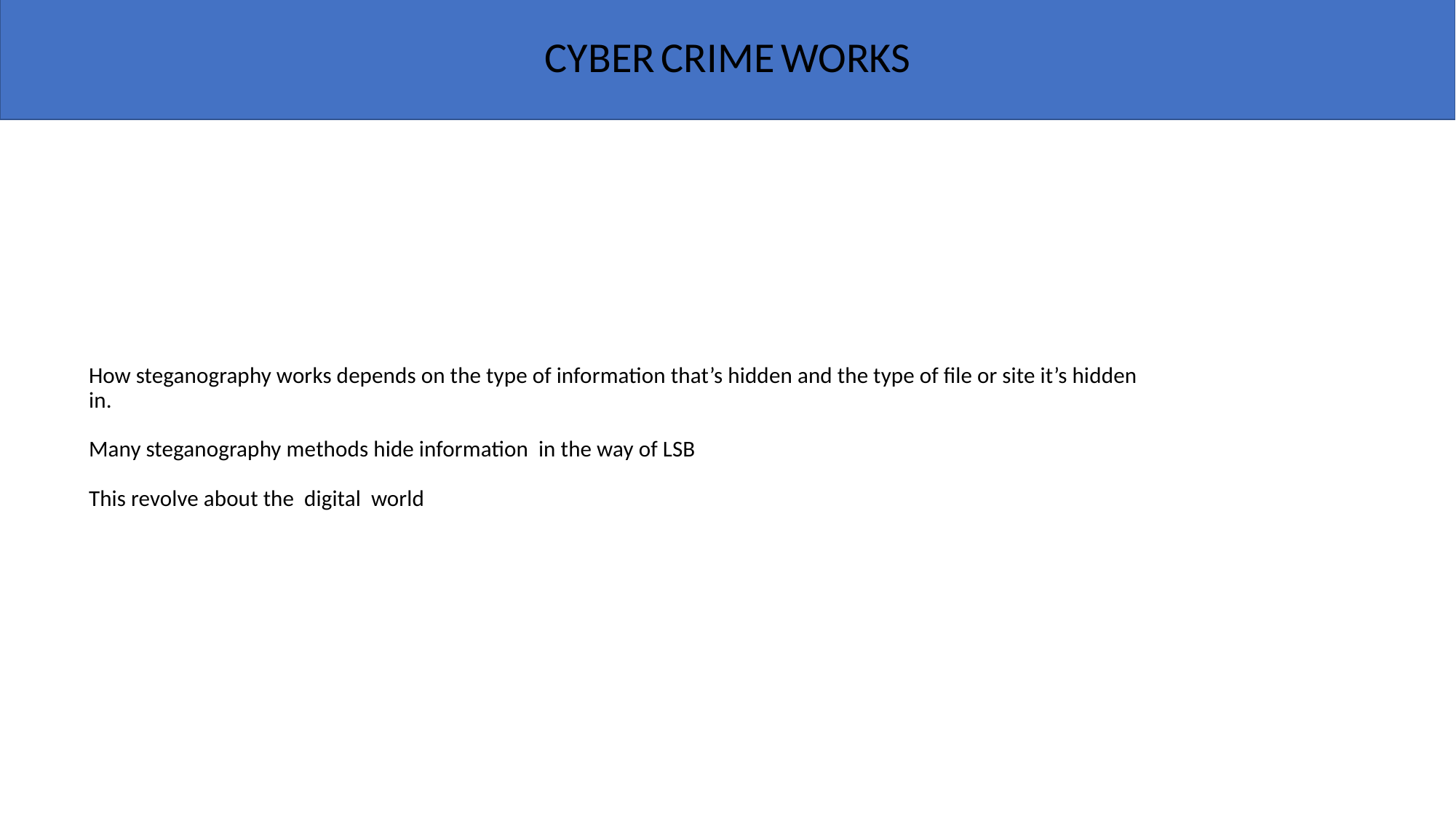

CYBER CRIME WORKS
# How steganography works depends on the type of information that’s hidden and the type of file or site it’s hidden in. Many steganography methods hide information  in the way of LSB This revolve about the  digital  world